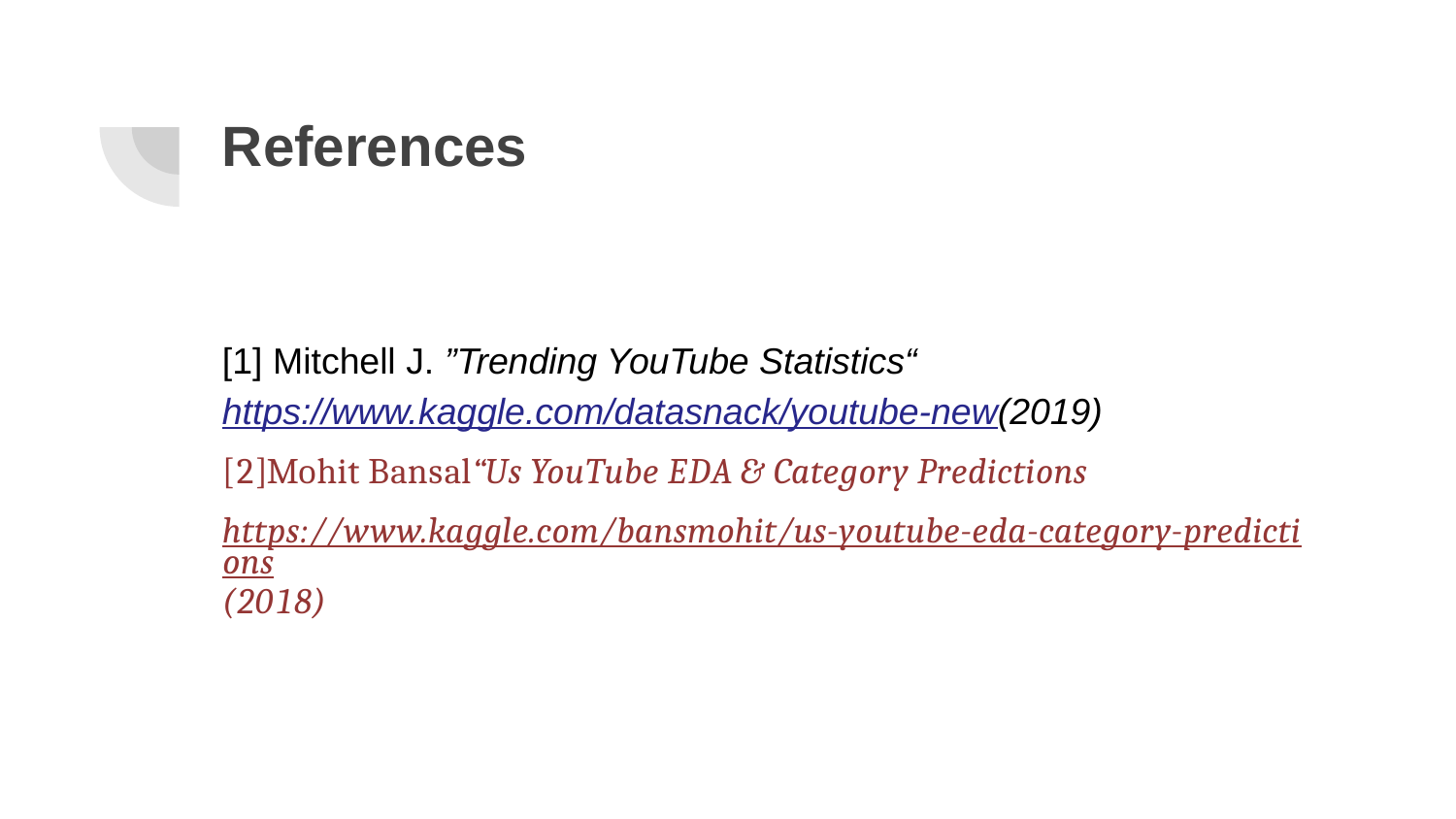

# References
[1] Mitchell J. ”Trending YouTube Statistics“ https://www.kaggle.com/datasnack/youtube-new(2019)
[2]Mohit Bansal“Us YouTube EDA & Category Predictions
https://www.kaggle.com/bansmohit/us-youtube-eda-category-predictions(2018)